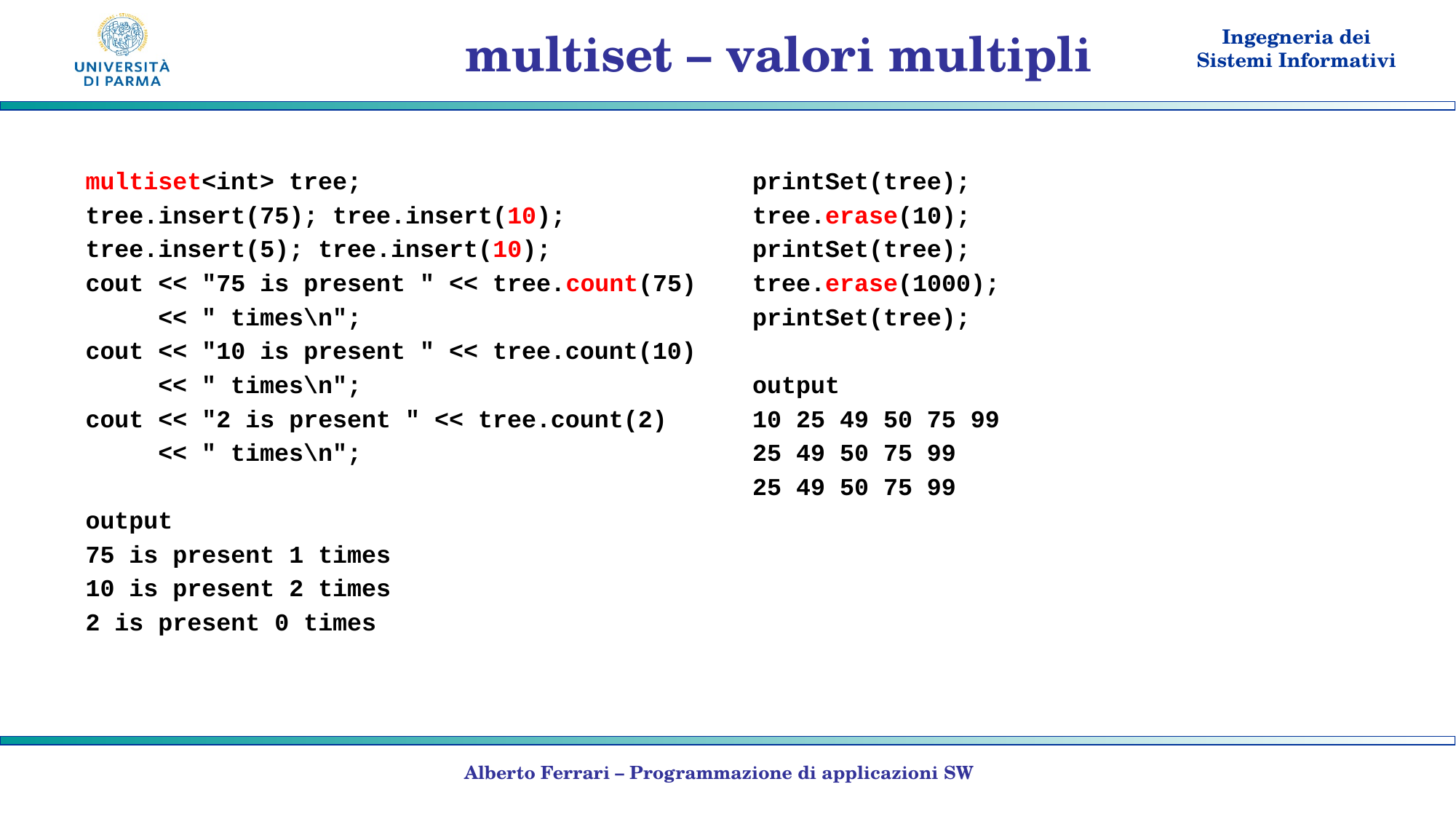

# multiset – valori multipli
multiset<int> tree;
tree.insert(75); tree.insert(10);
tree.insert(5); tree.insert(10);
cout << "75 is present " << tree.count(75)
     << " times\n";
cout << "10 is present " << tree.count(10)
     << " times\n";
cout << "2 is present " << tree.count(2)
     << " times\n";

output
75 is present 1 times
10 is present 2 times
2 is present 0 times

printSet(tree);
tree.erase(10);
printSet(tree);
tree.erase(1000);
printSet(tree);

output
10 25 49 50 75 99
25 49 50 75 99
25 49 50 75 99

Alberto Ferrari – Programmazione di applicazioni SW